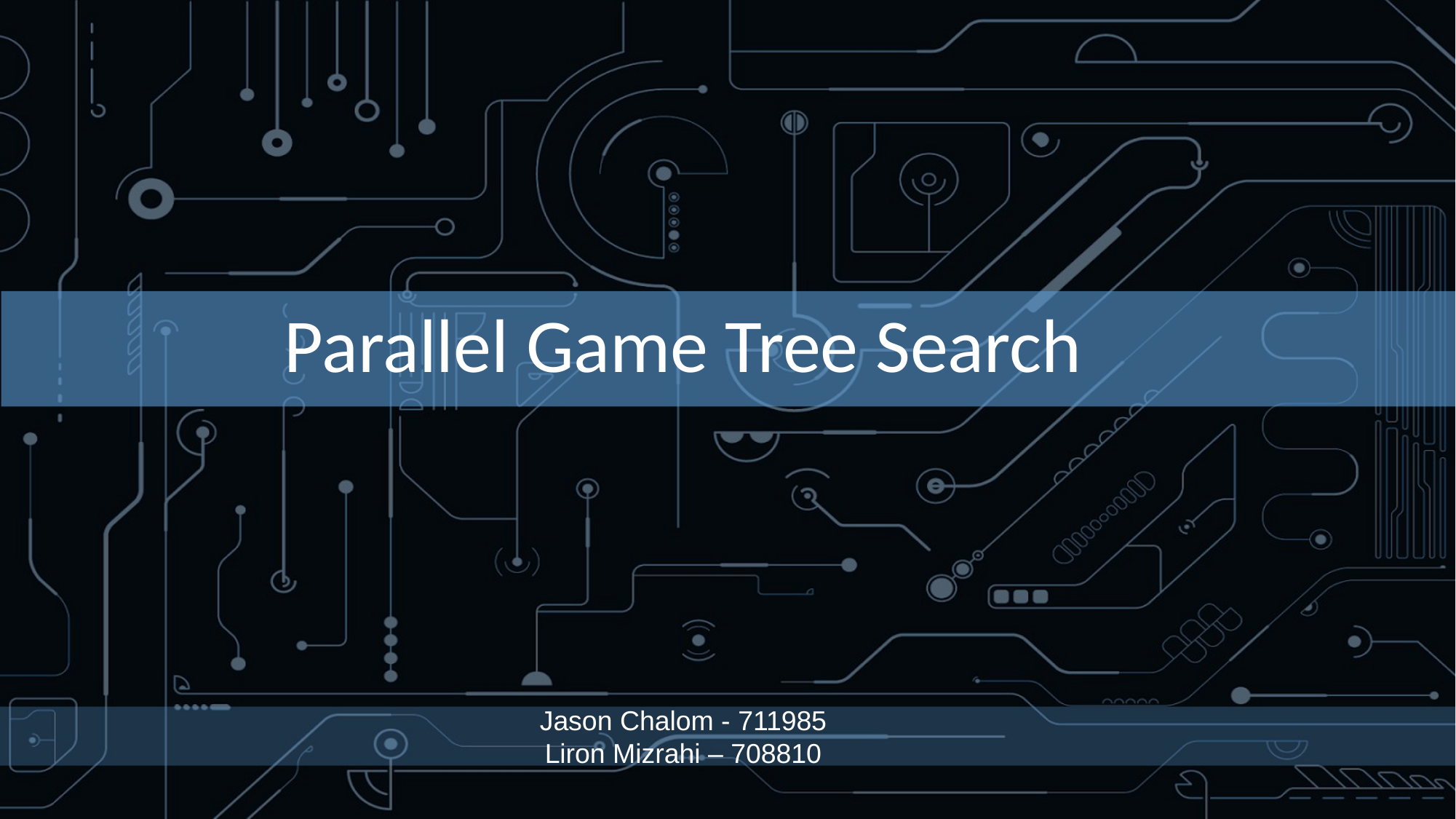

Parallel Game Tree Search
Jason Chalom - 711985
Liron Mizrahi – 708810